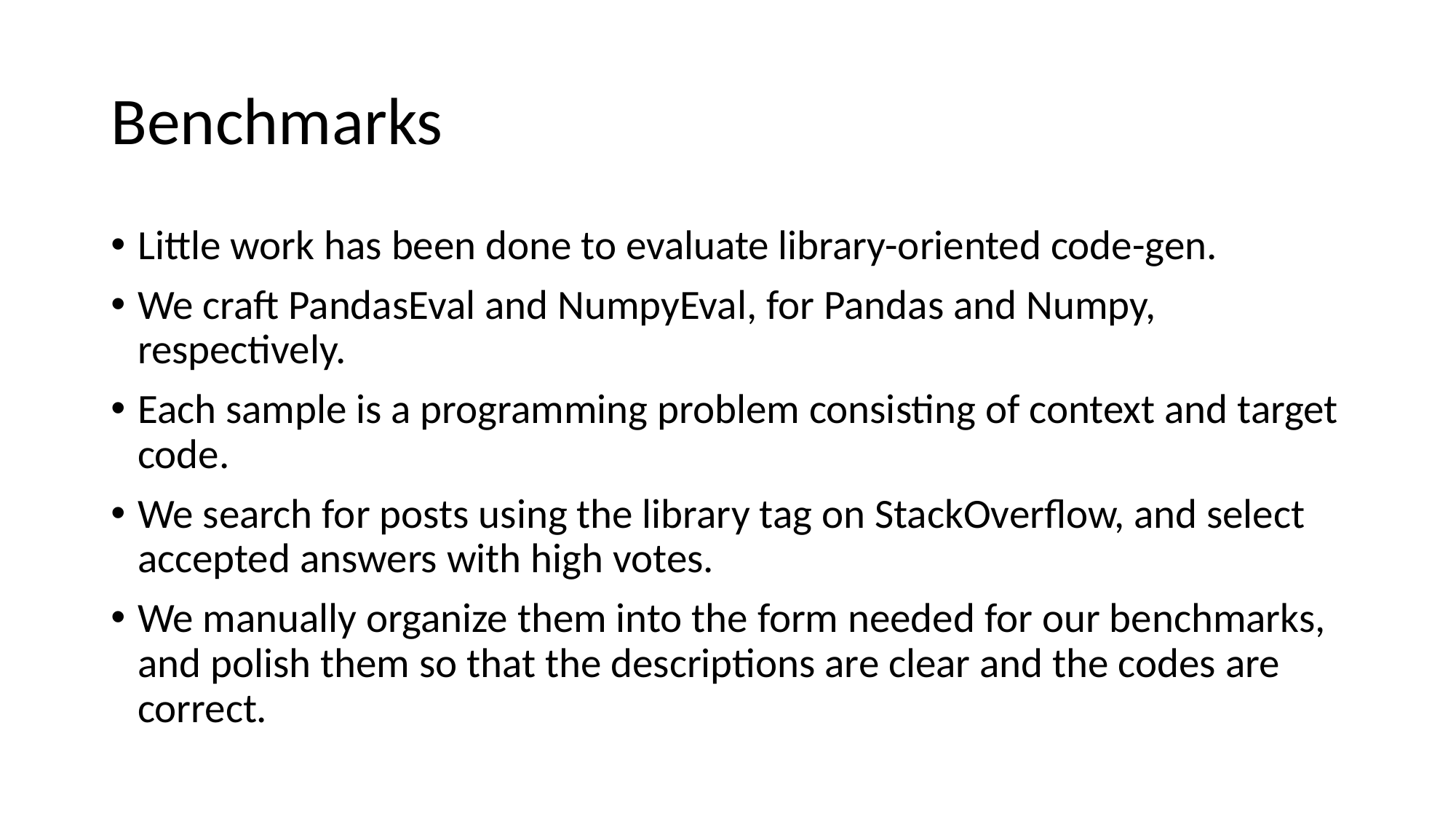

# Benchmarks
Little work has been done to evaluate library-oriented code-gen.
We craft PandasEval and NumpyEval, for Pandas and Numpy, respectively.
Each sample is a programming problem consisting of context and target code.
We search for posts using the library tag on StackOverflow, and select accepted answers with high votes.
We manually organize them into the form needed for our benchmarks, and polish them so that the descriptions are clear and the codes are correct.